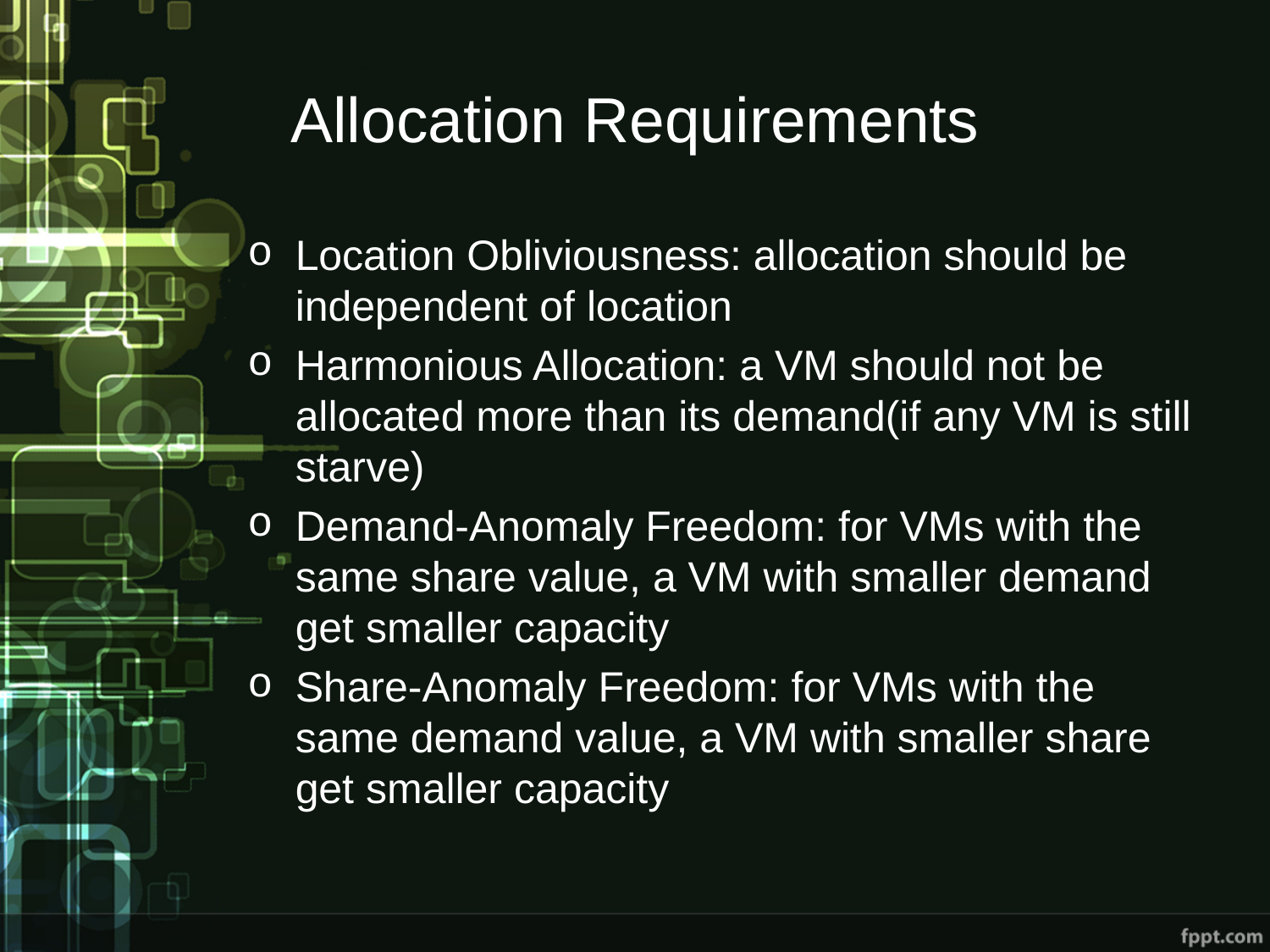

# Allocation Requirements
Location Obliviousness: allocation should be independent of location
Harmonious Allocation: a VM should not be allocated more than its demand(if any VM is still starve)
Demand-Anomaly Freedom: for VMs with the same share value, a VM with smaller demand get smaller capacity
Share-Anomaly Freedom: for VMs with the same demand value, a VM with smaller share get smaller capacity